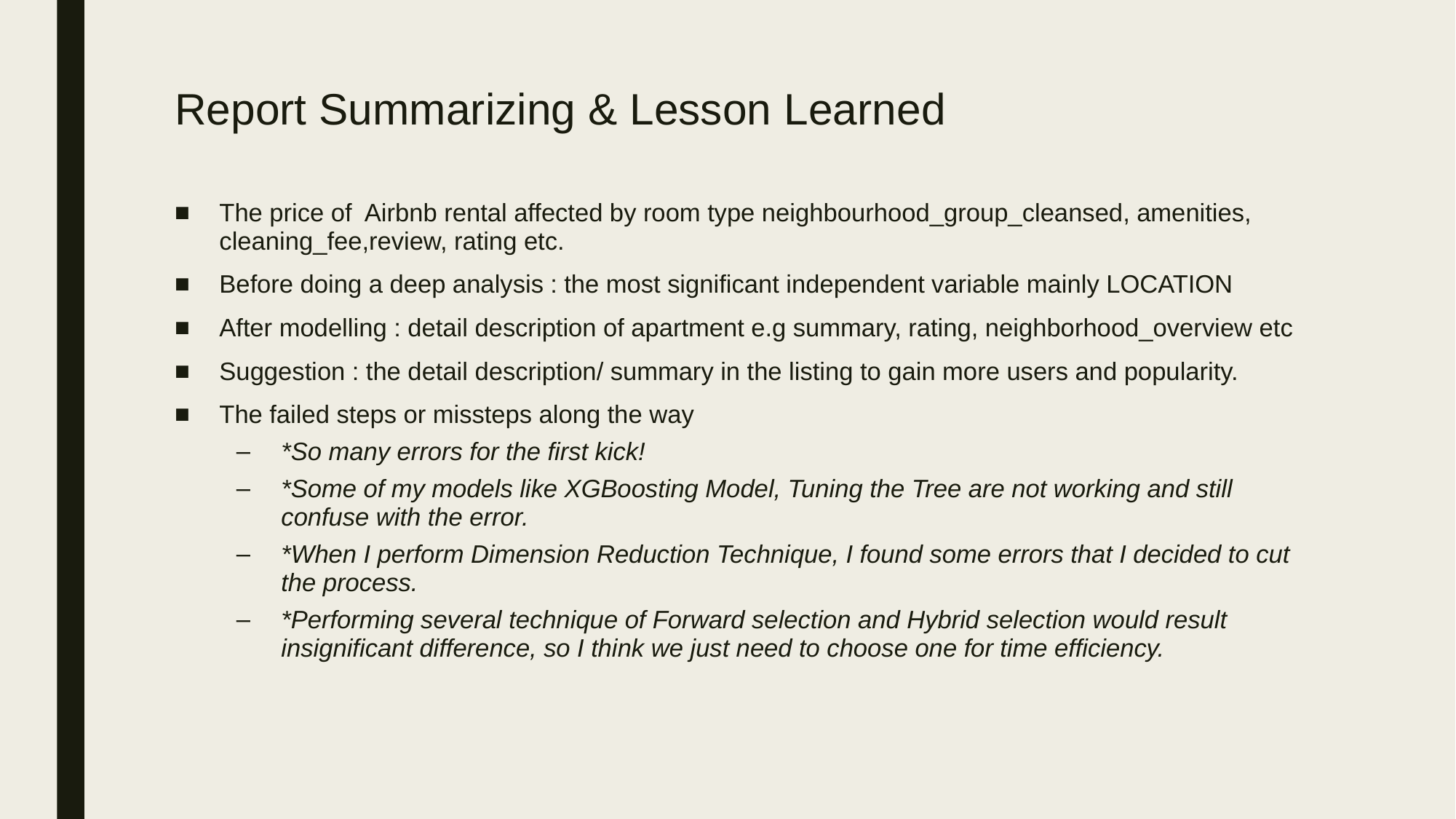

# Report Summarizing & Lesson Learned
The price of  Airbnb rental affected by room type neighbourhood_group_cleansed, amenities, cleaning_fee,review, rating etc.
Before doing a deep analysis : the most significant independent variable mainly LOCATION
After modelling : detail description of apartment e.g summary, rating, neighborhood_overview etc
Suggestion : the detail description/ summary in the listing to gain more users and popularity.
The failed steps or missteps along the way
*So many errors for the first kick!
*Some of my models like XGBoosting Model, Tuning the Tree are not working and still confuse with the error.
*When I perform Dimension Reduction Technique, I found some errors that I decided to cut the process.
*Performing several technique of Forward selection and Hybrid selection would result insignificant difference, so I think we just need to choose one for time efficiency.